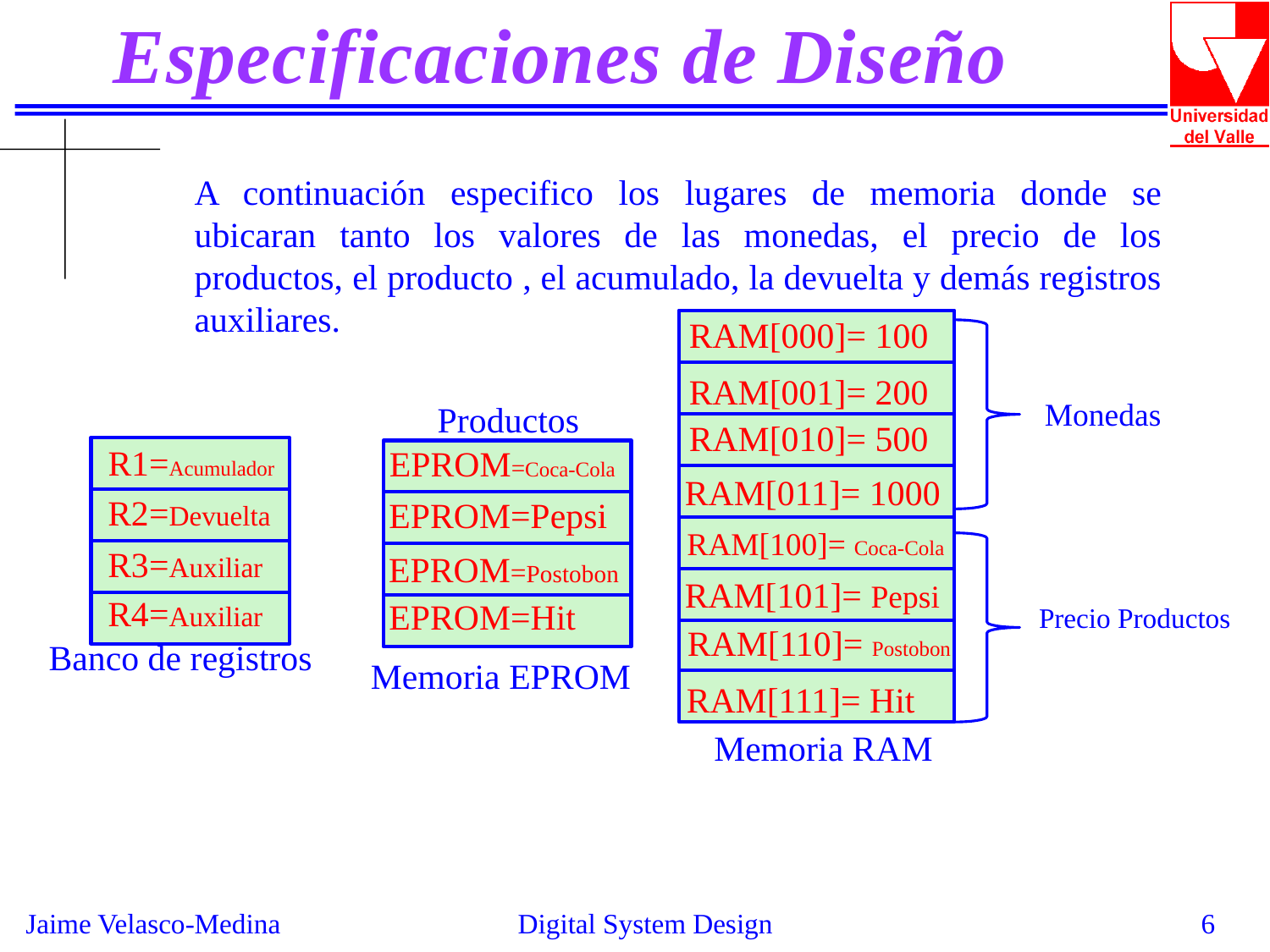

Especificaciones de Diseño
A continuación especifico los lugares de memoria donde se ubicaran tanto los valores de las monedas, el precio de los productos, el producto , el acumulado, la devuelta y demás registros auxiliares.

RAM[000]= 100

RAM[001]= 200
RAM[010]= 500

RAM[011]= 1000

RAM[100]= Coca-Cola
RAM[101]= Pepsi

RAM[110]= Postobon

RAM[111]= Hit

Monedas
Productos
R1=Acumulador

R2=Devuelta

R3=Auxiliar

R4=Auxiliar

EPROM=Coca-Cola

EPROM=Pepsi

EPROM=Postobon

EPROM=Hit

Precio Productos
Banco de registros
Memoria EPROM
Memoria RAM